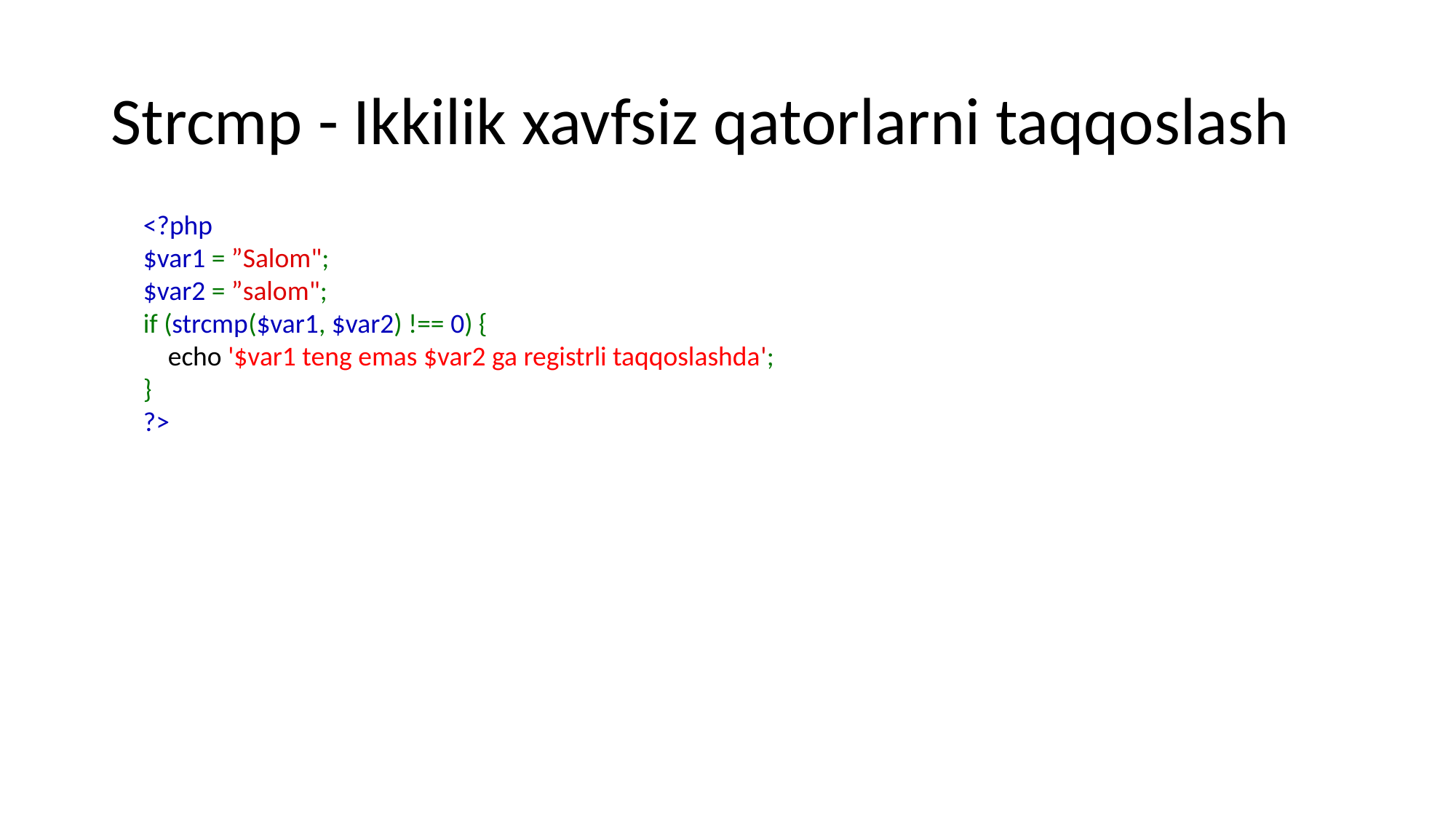

# Strcmp - Ikkilik xavfsiz qatorlarni taqqoslash
<?php
$var1 = ”Salom";
$var2 = ”salom";
if (strcmp($var1, $var2) !== 0) {
    echo '$var1 teng emas $var2 ga registrli taqqoslashda';
}
?>